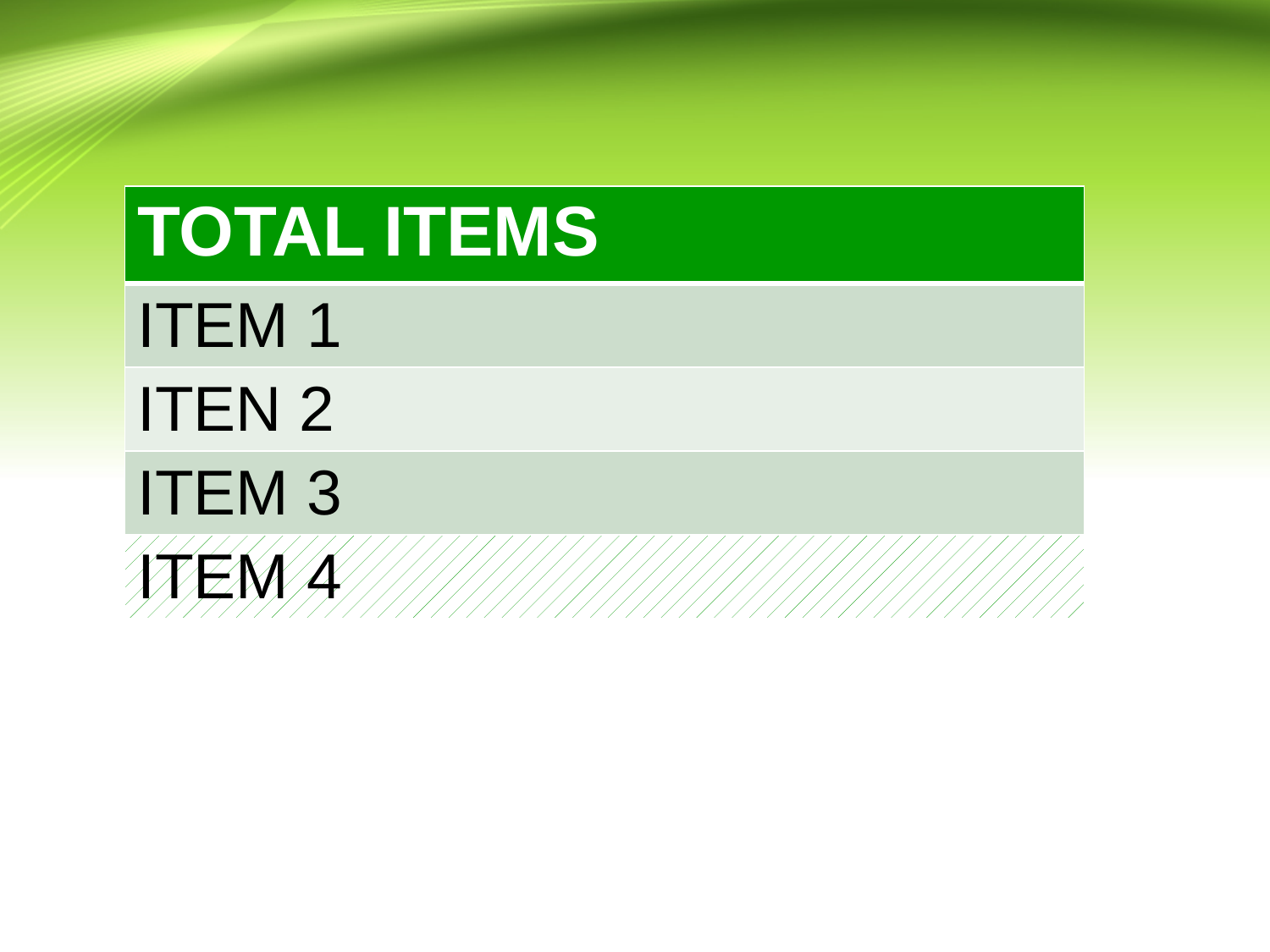

#
| TOTAL ITEMS |
| --- |
| ITEM 1 |
| ITEN 2 |
| ITEM 3 |
| ITEM 4 |